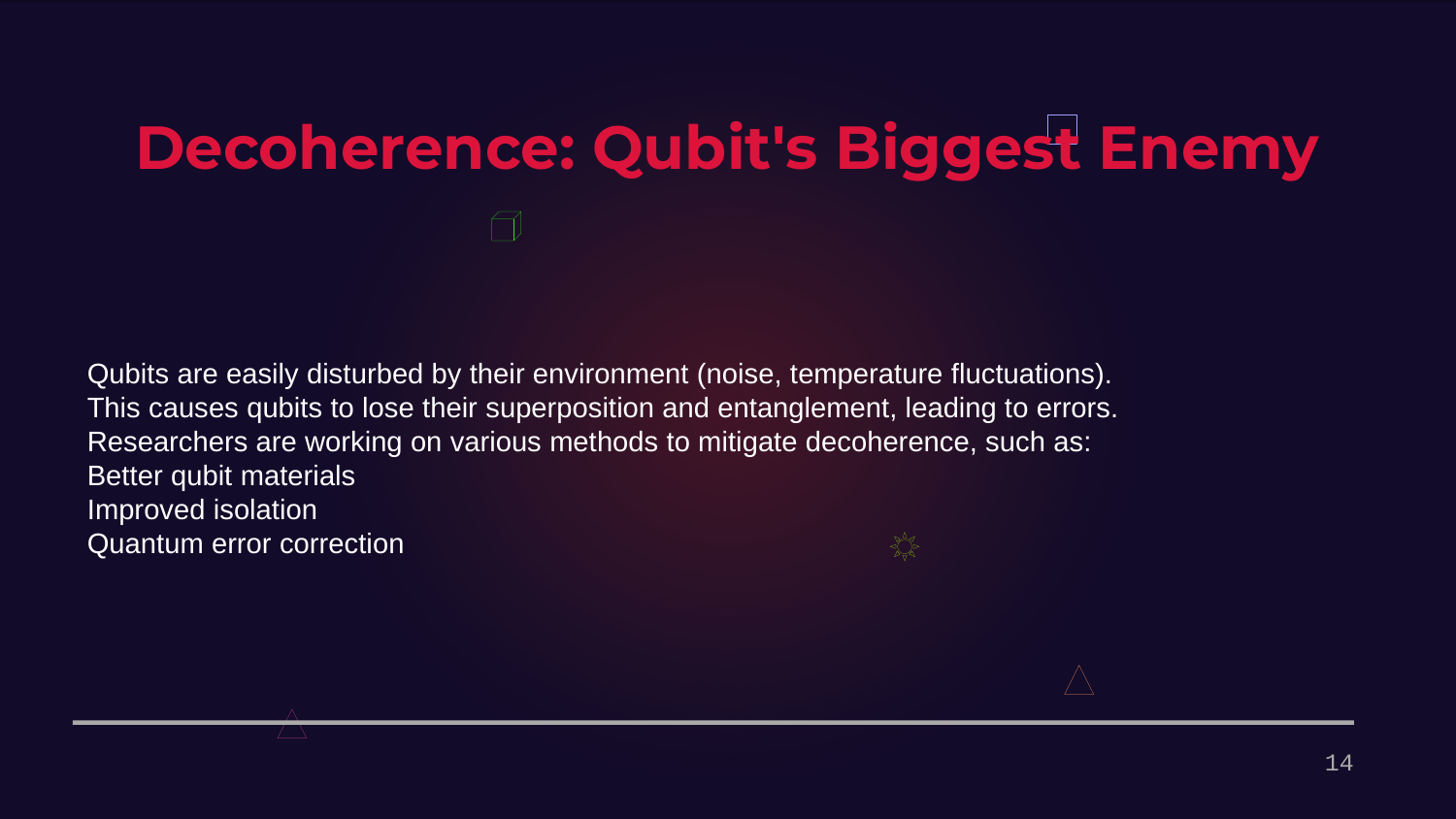

Decoherence: Qubit's Biggest Enemy

Qubits are easily disturbed by their environment (noise, temperature fluctuations).
This causes qubits to lose their superposition and entanglement, leading to errors.
Researchers are working on various methods to mitigate decoherence, such as:
Better qubit materials
Improved isolation
Quantum error correction

14